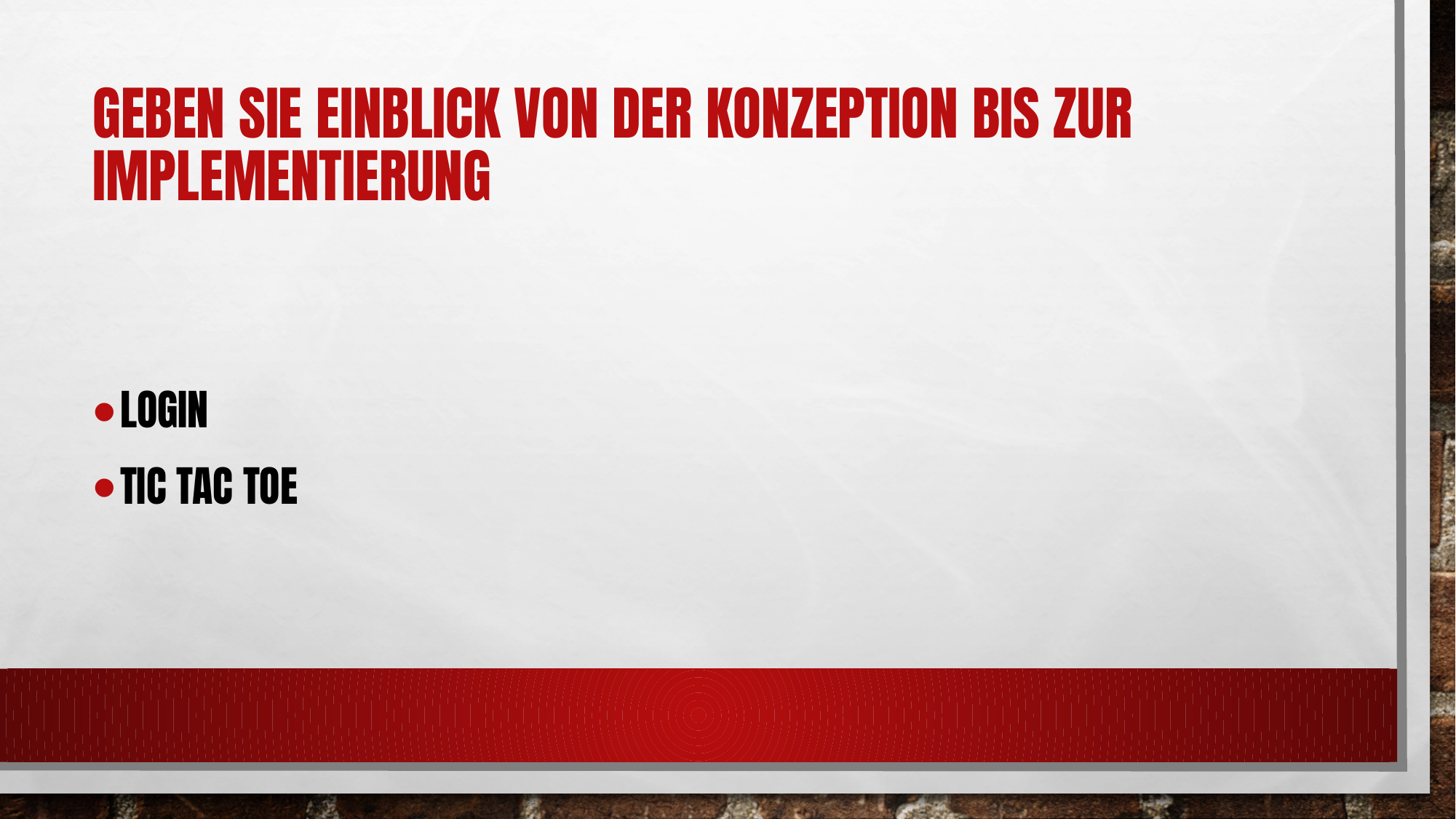

# Geben Sie Einblick von der Konzeption bis zur Implementierung
Login
Tic tac toe